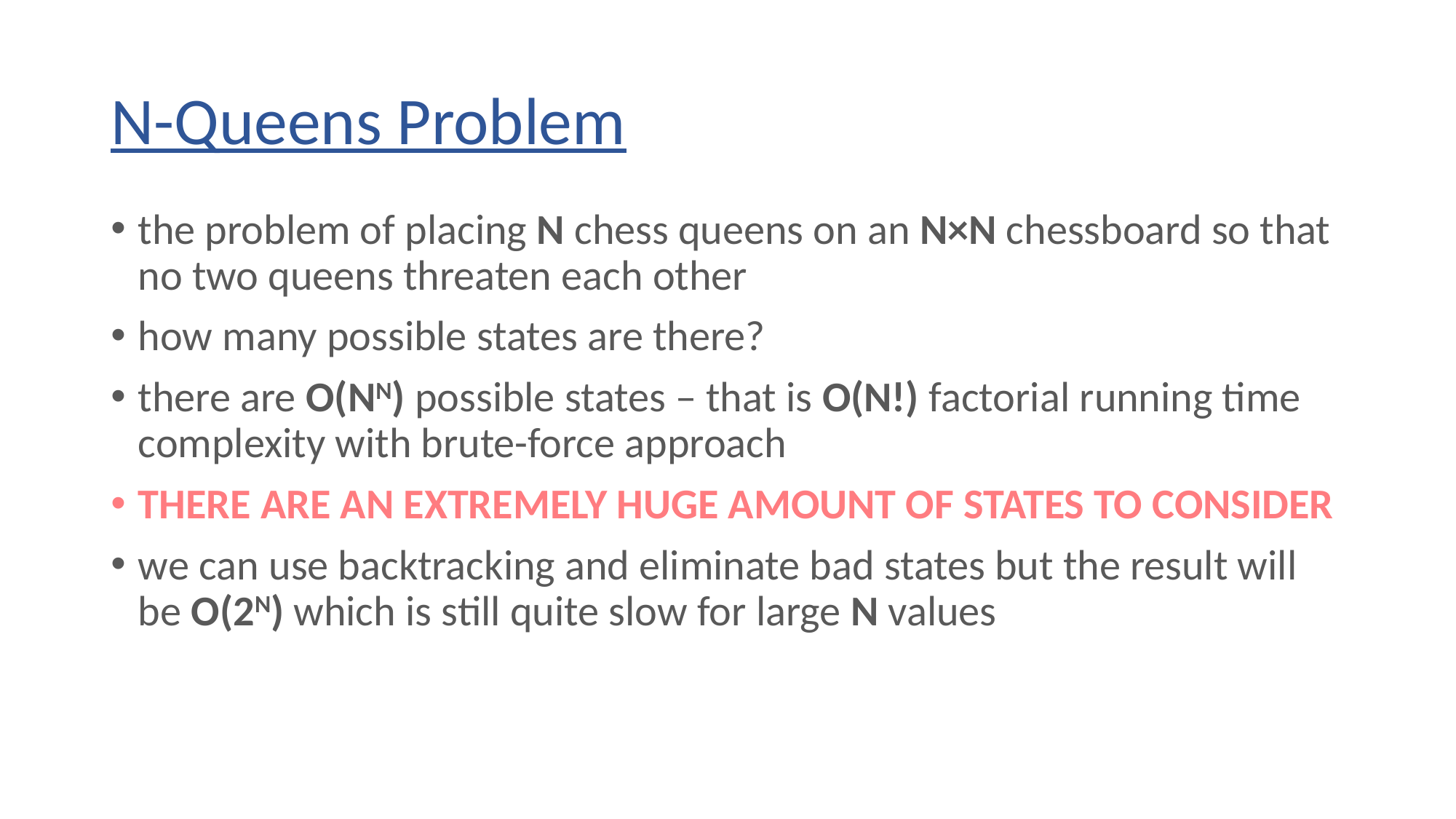

# N-Queens Problem
the problem of placing N chess queens on an N×N chessboard so that no two queens threaten each other
how many possible states are there?
there are O(NN) possible states – that is O(N!) factorial running time complexity with brute-force approach
THERE ARE AN EXTREMELY HUGE AMOUNT OF STATES TO CONSIDER
we can use backtracking and eliminate bad states but the result will be O(2N) which is still quite slow for large N values